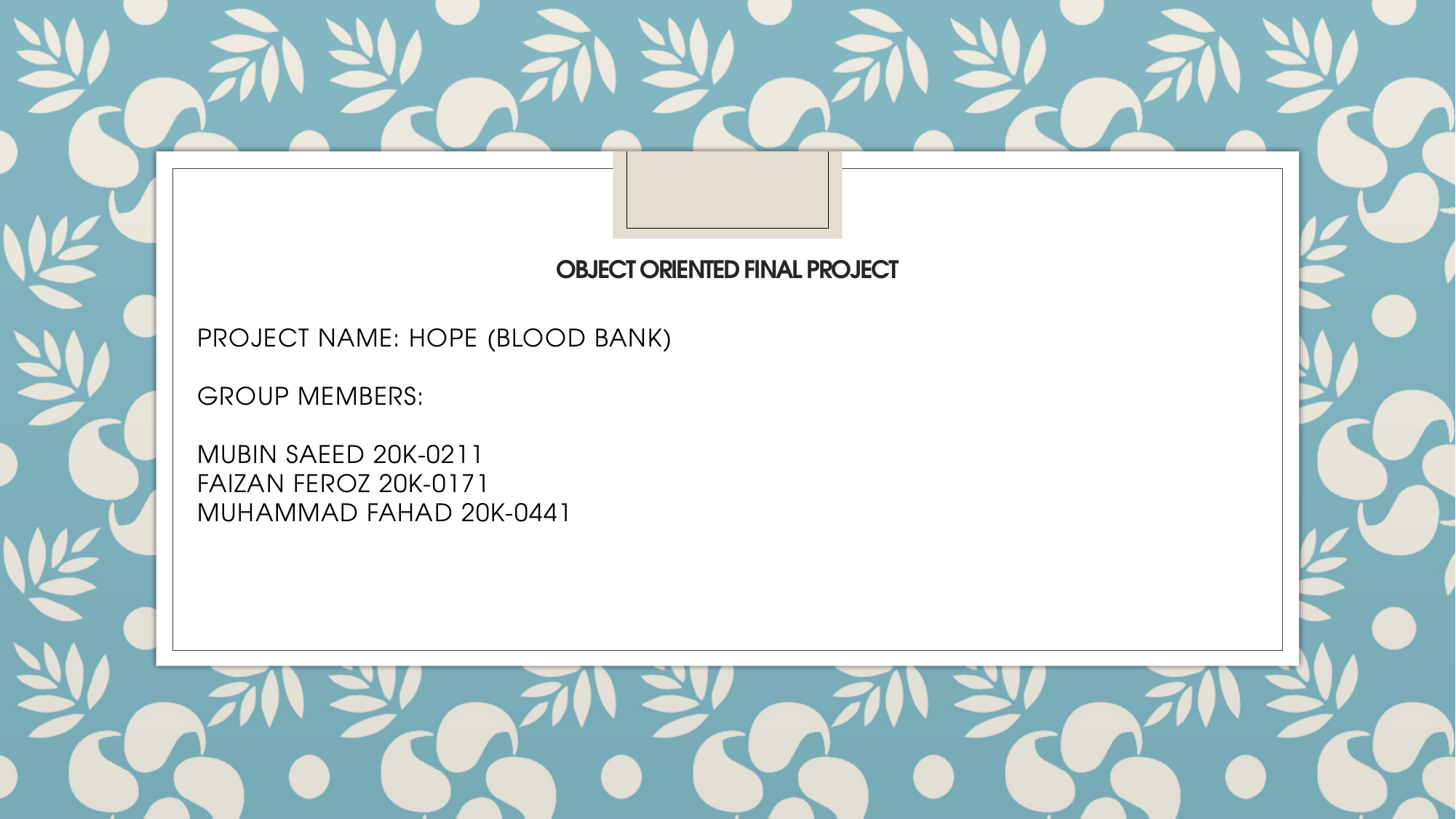

# Object Oriented final project
PROJECT NAME: HOPE (BLOOD BANK)

GROUP MEMBERS:

MUBIN SAEED 20K-0211
FAIZAN FEROZ 20K-0171
MUHAMMAD FAHAD 20K-0441